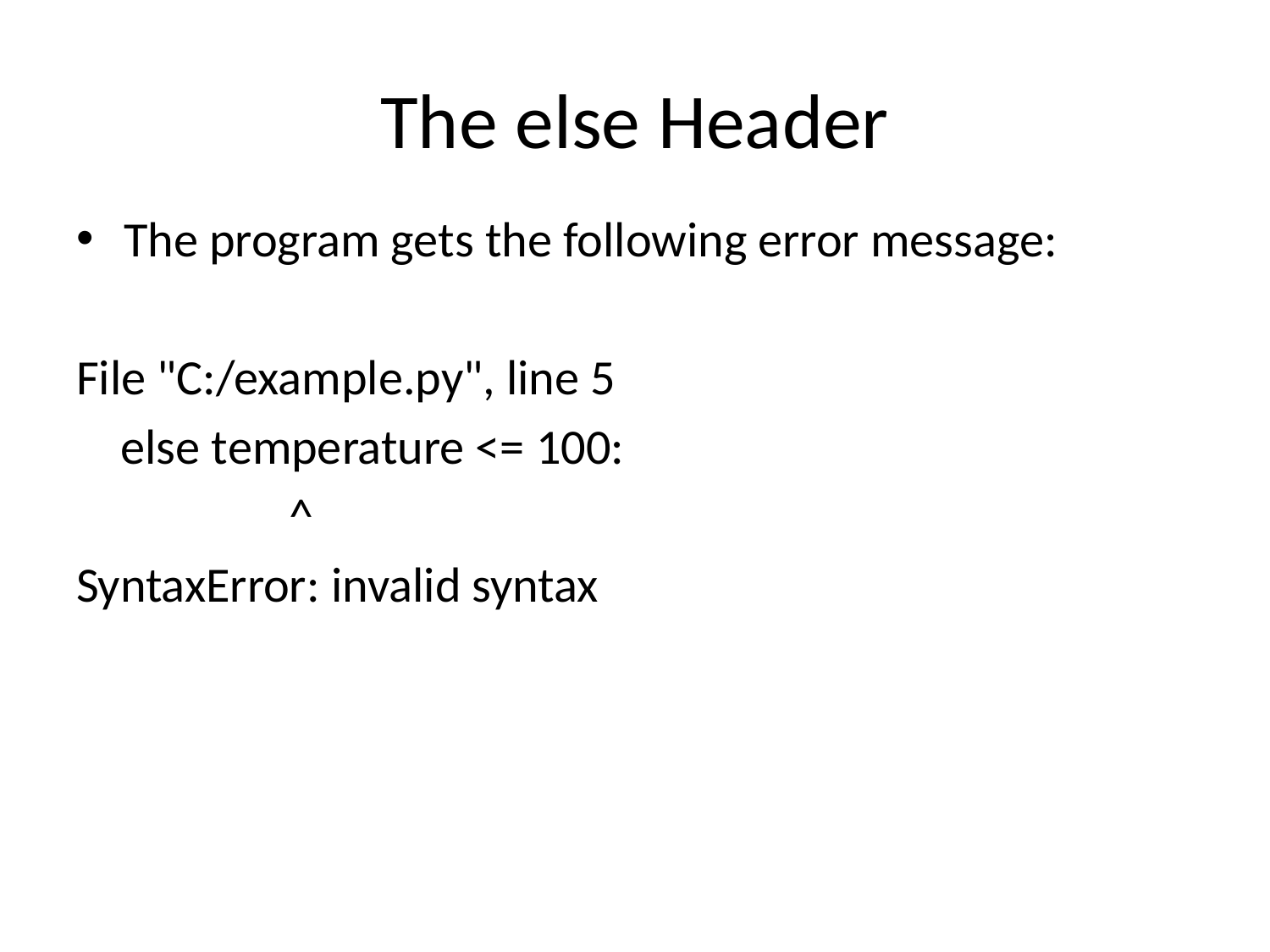

# The else Header
The program gets the following error message:

File "C:/example.py", line 5
    else temperature <= 100:
                   ^
SyntaxError: invalid syntax